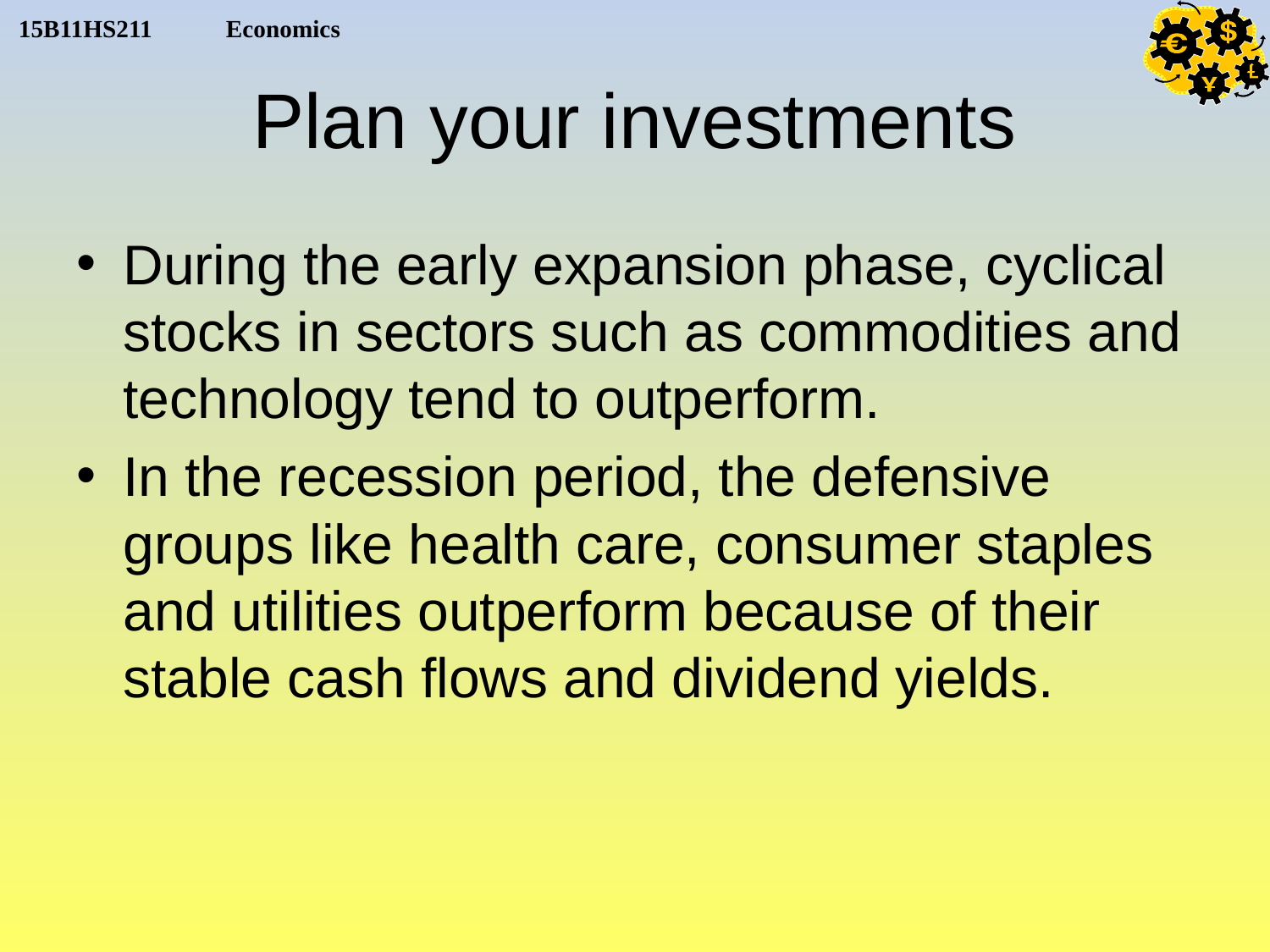

# Plan your investments
During the early expansion phase, cyclical stocks in sectors such as commodities and technology tend to outperform.
In the recession period, the defensive groups like health care, consumer staples and utilities outperform because of their stable cash flows and dividend yields.